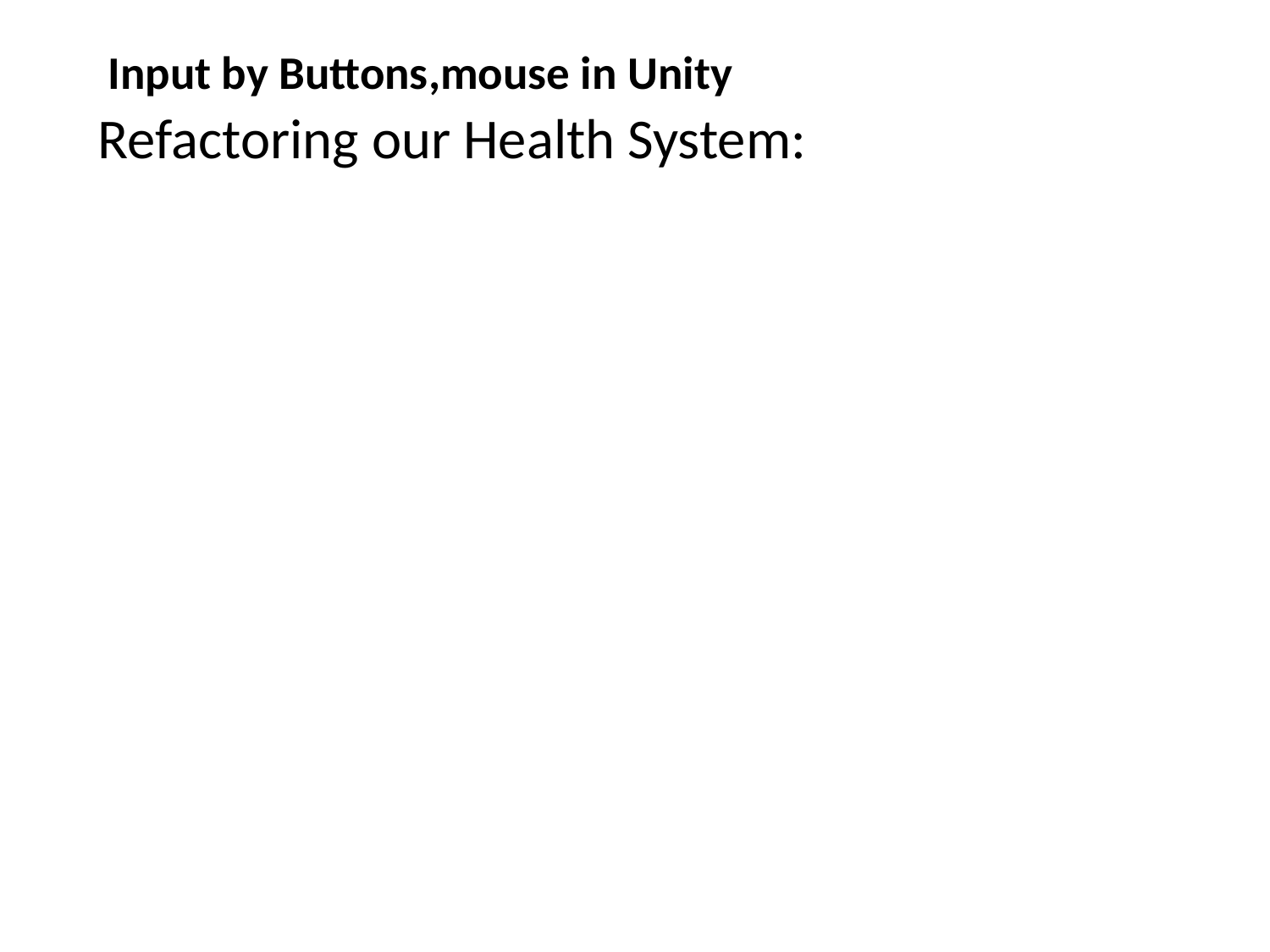

# Input by Buttons,mouse in Unity
Refactoring our Health System: